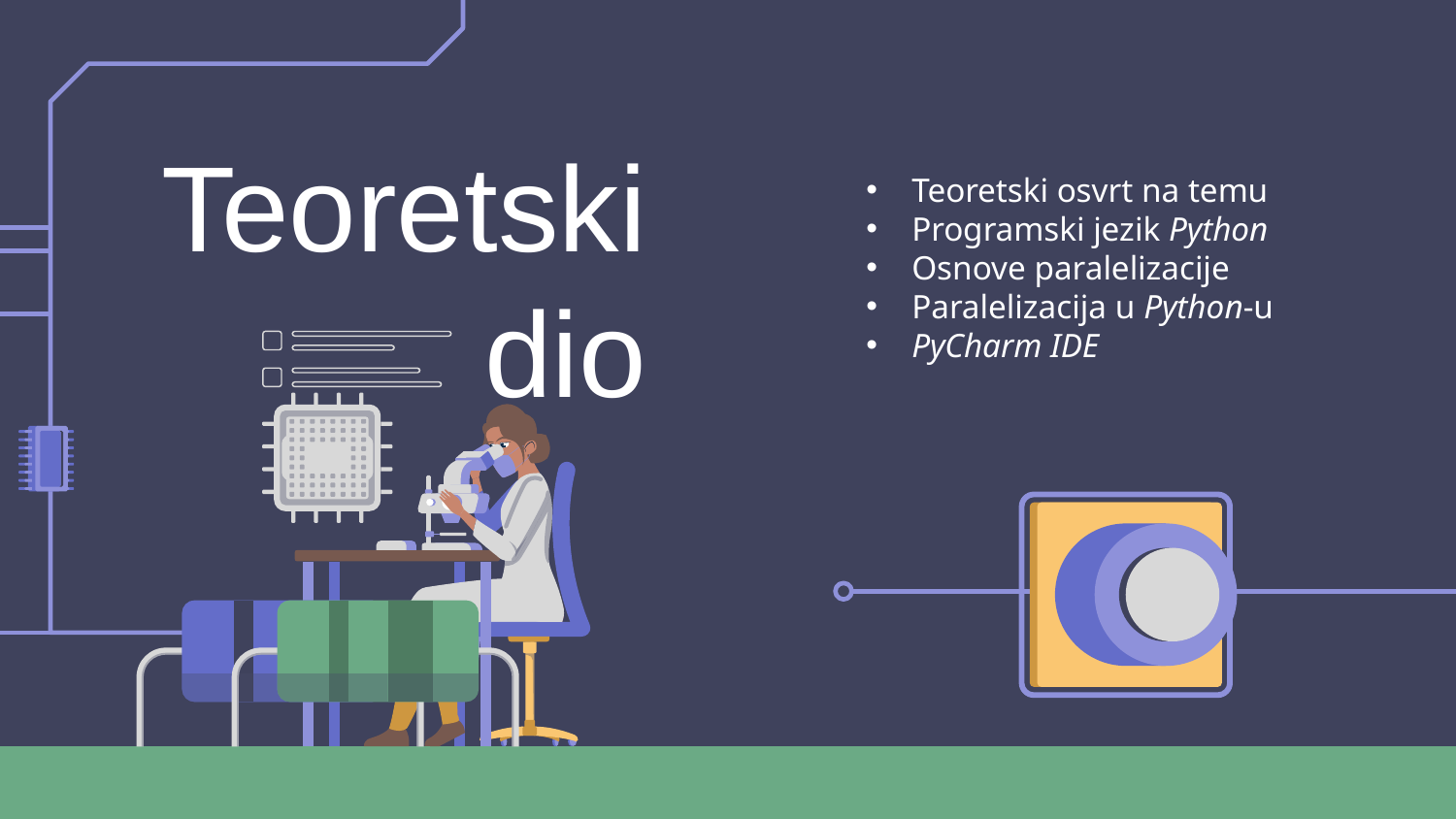

# Teoretski dio
Teoretski osvrt na temu
Programski jezik Python
Osnove paralelizacije
Paralelizacija u Python-u
PyCharm IDE